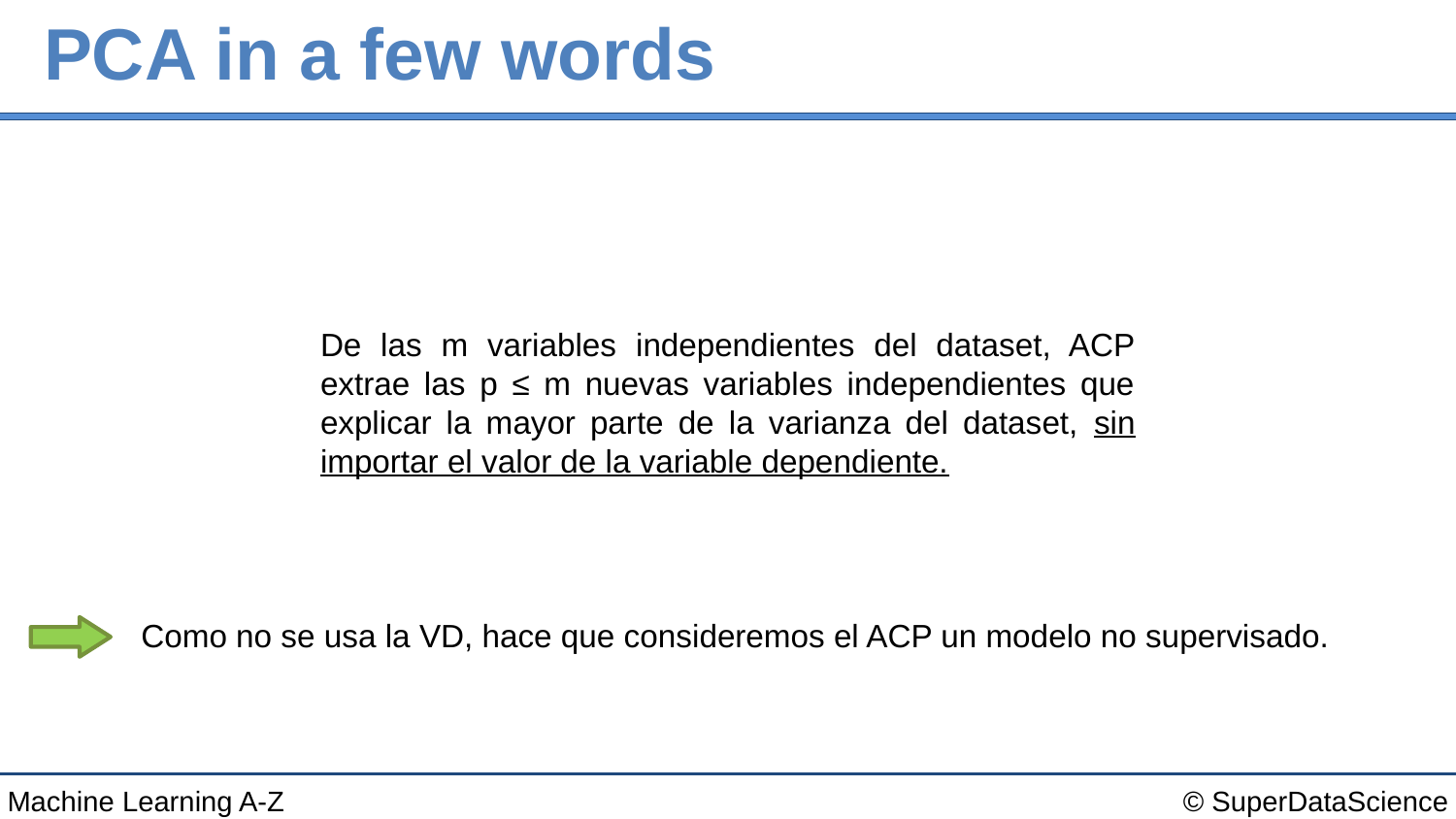

# PCA in a few words
De las m variables independientes del dataset, ACP extrae las p ≤ m nuevas variables independientes que explicar la mayor parte de la varianza del dataset, sin importar el valor de la variable dependiente.

Como no se usa la VD, hace que consideremos el ACP un modelo no supervisado.